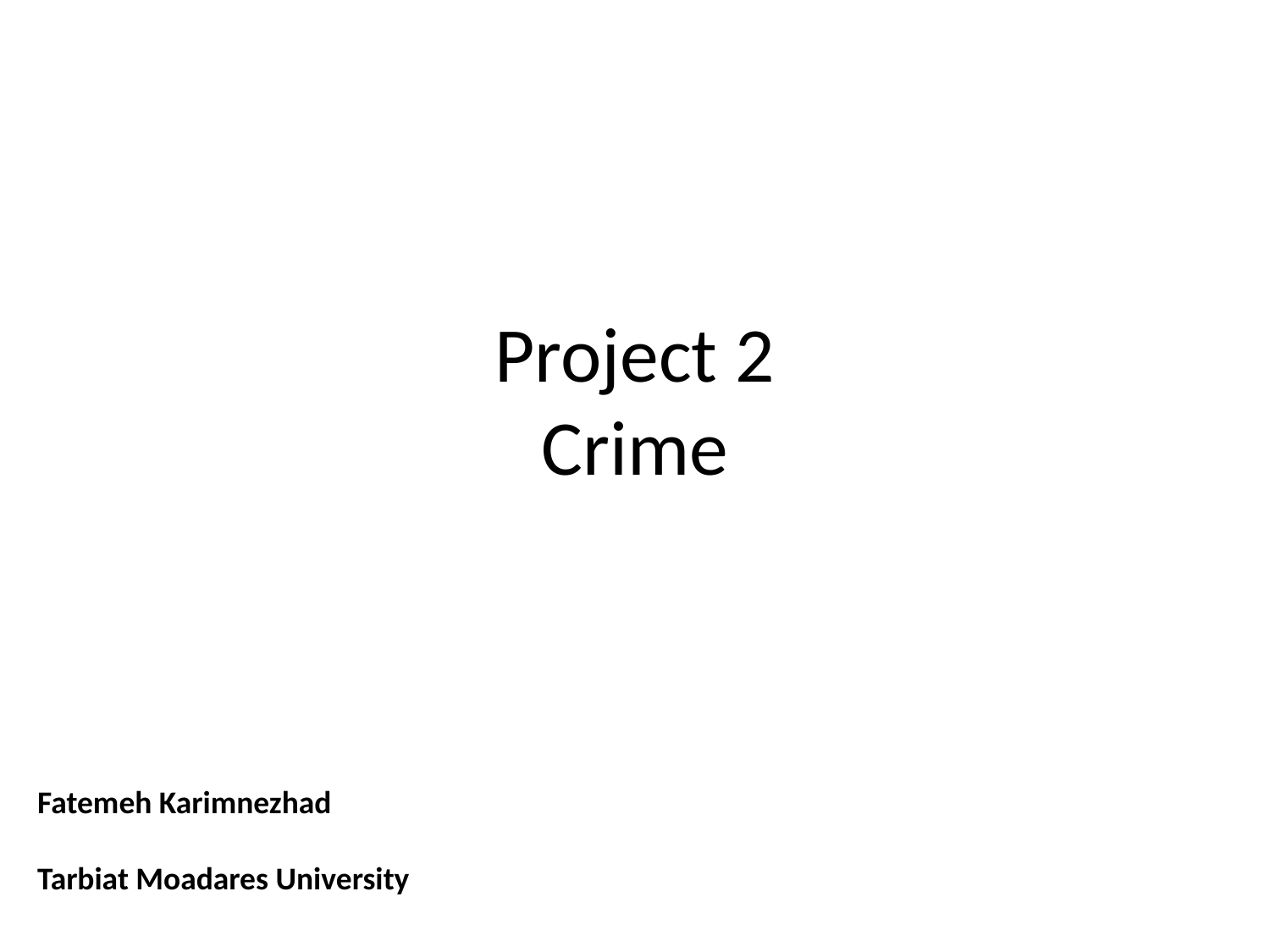

# Project 2 Crime
Fatemeh Karimnezhad

Tarbiat Moadares University